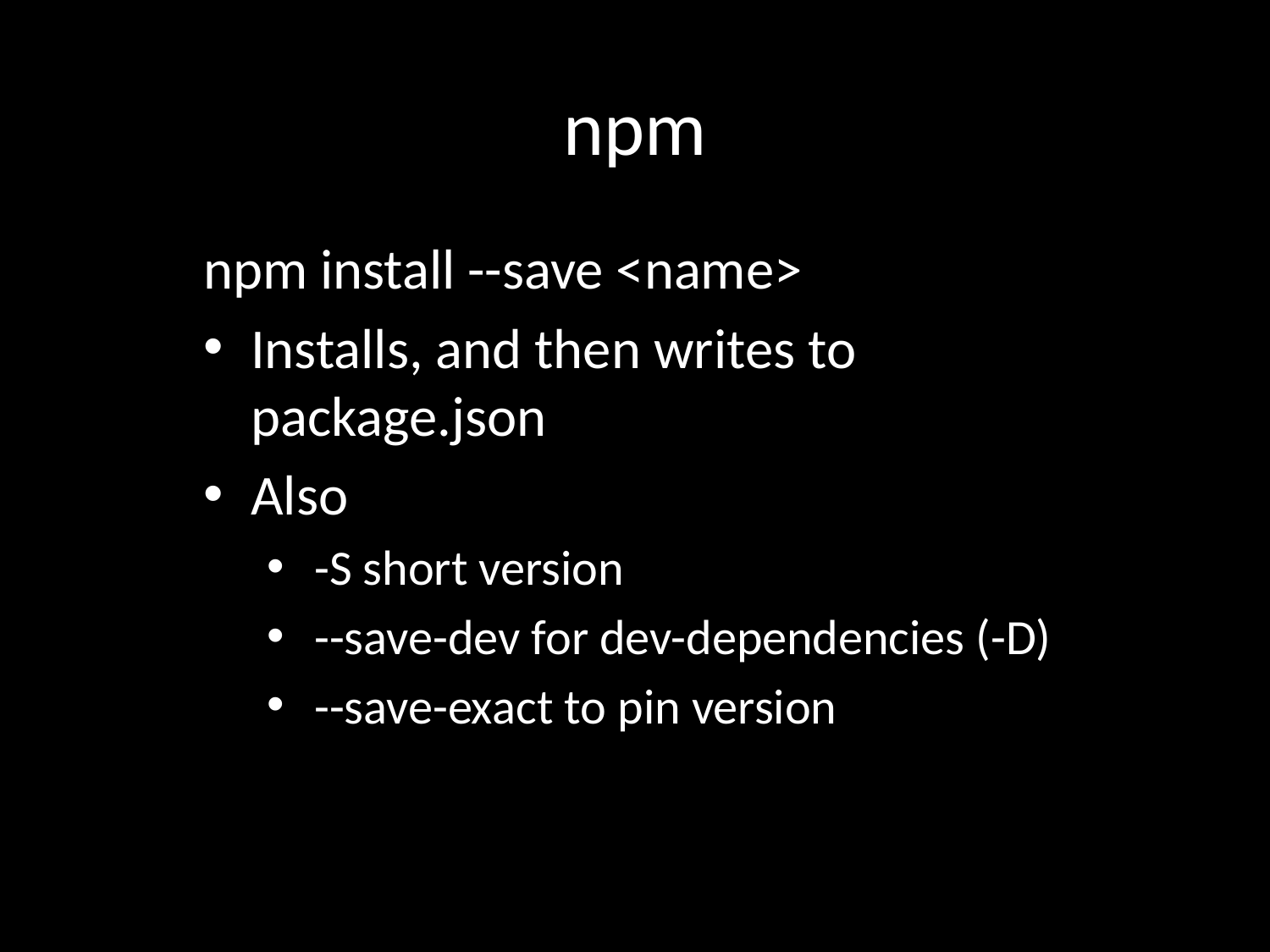

# npm
npm install --save <name>
Installs, and then writes to package.json
Also
-S short version
--save-dev for dev-dependencies (-D)
--save-exact to pin version